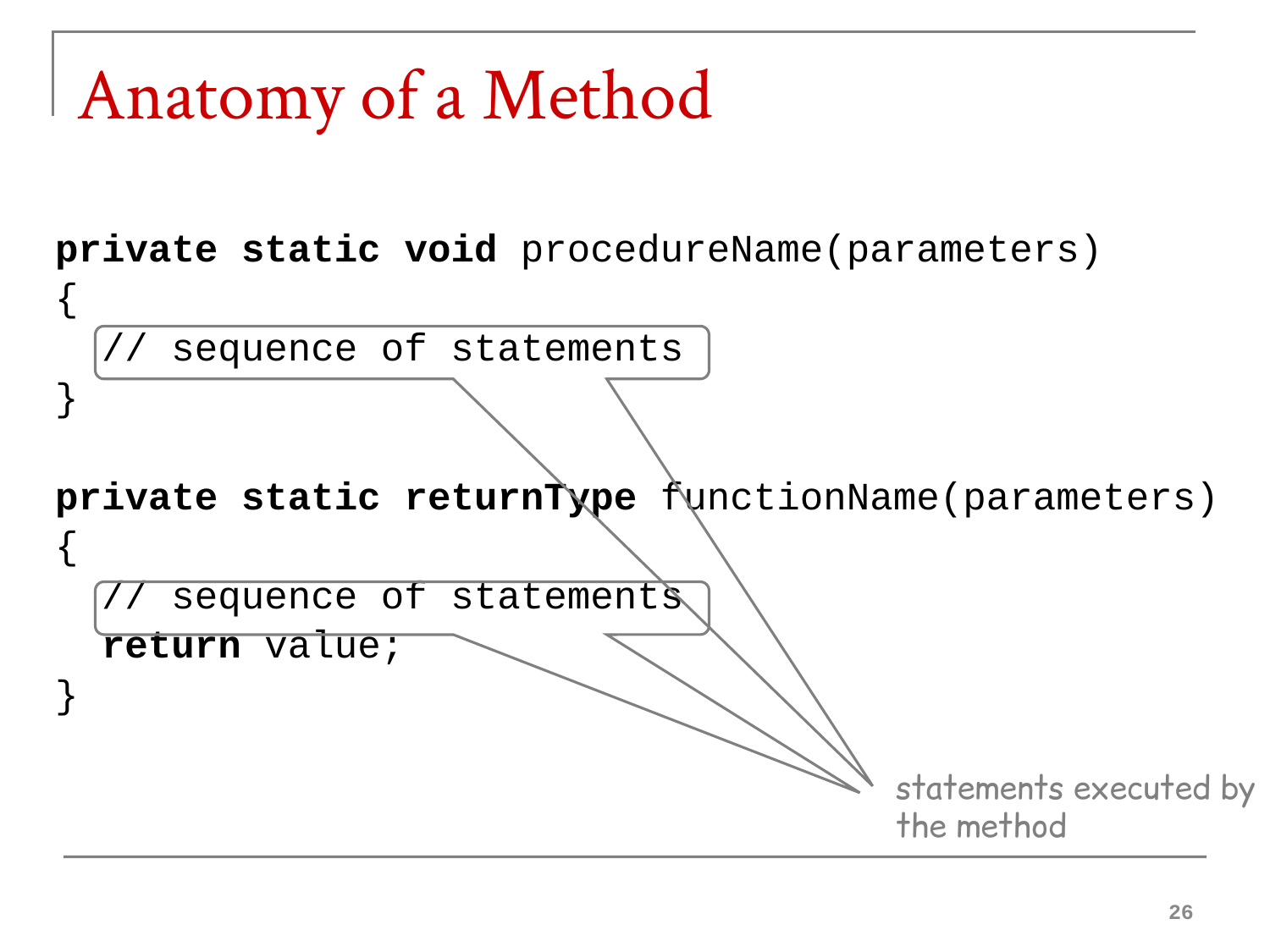

# Anatomy of a Method
private static void procedureName(parameters)
{
  // sequence of statements
}

private static returnType functionName(parameters)
{
  // sequence of statements
  return value;
}

statements executed by
the method
26